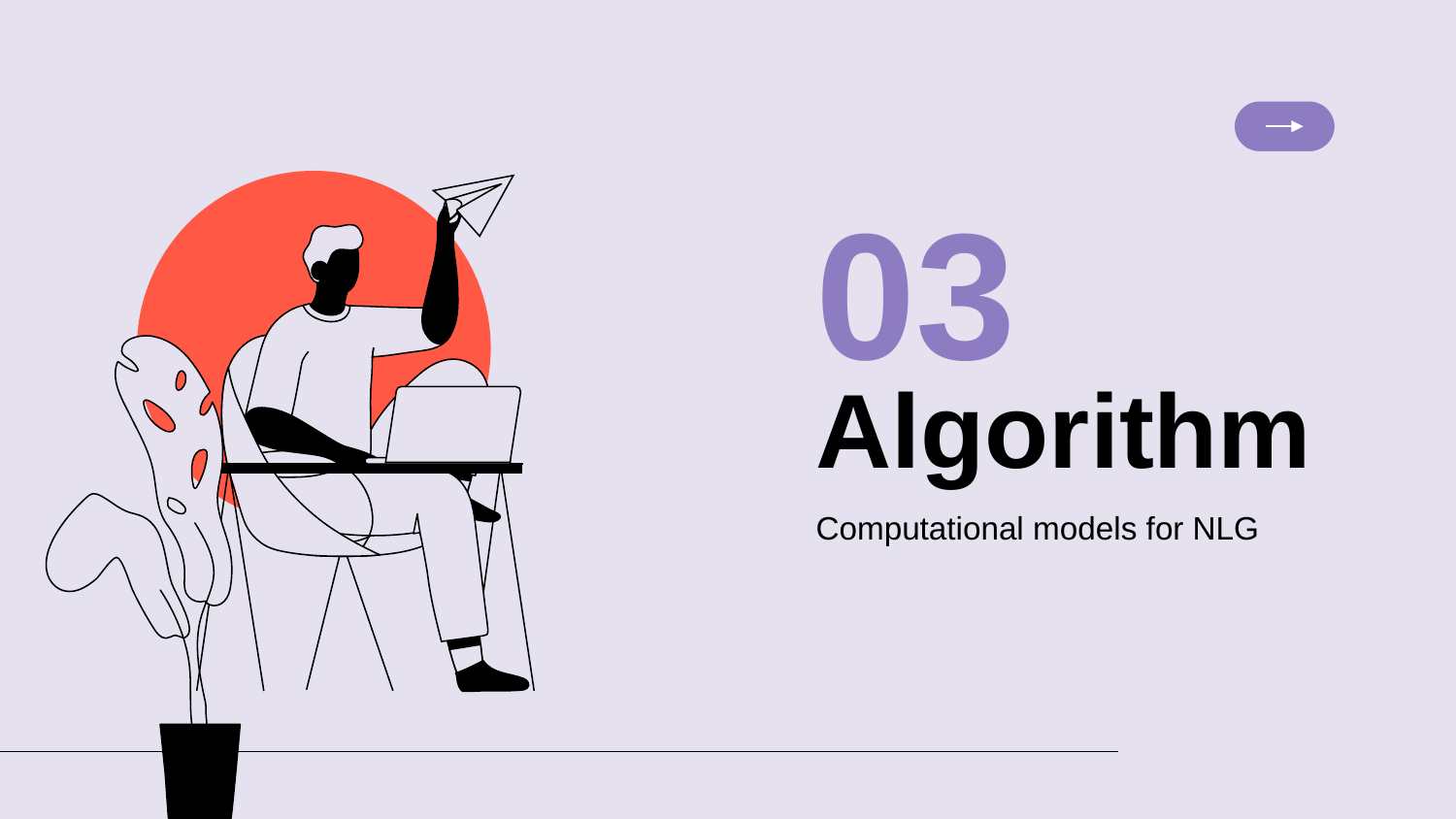

03

# Algorithm
Computational models for NLG